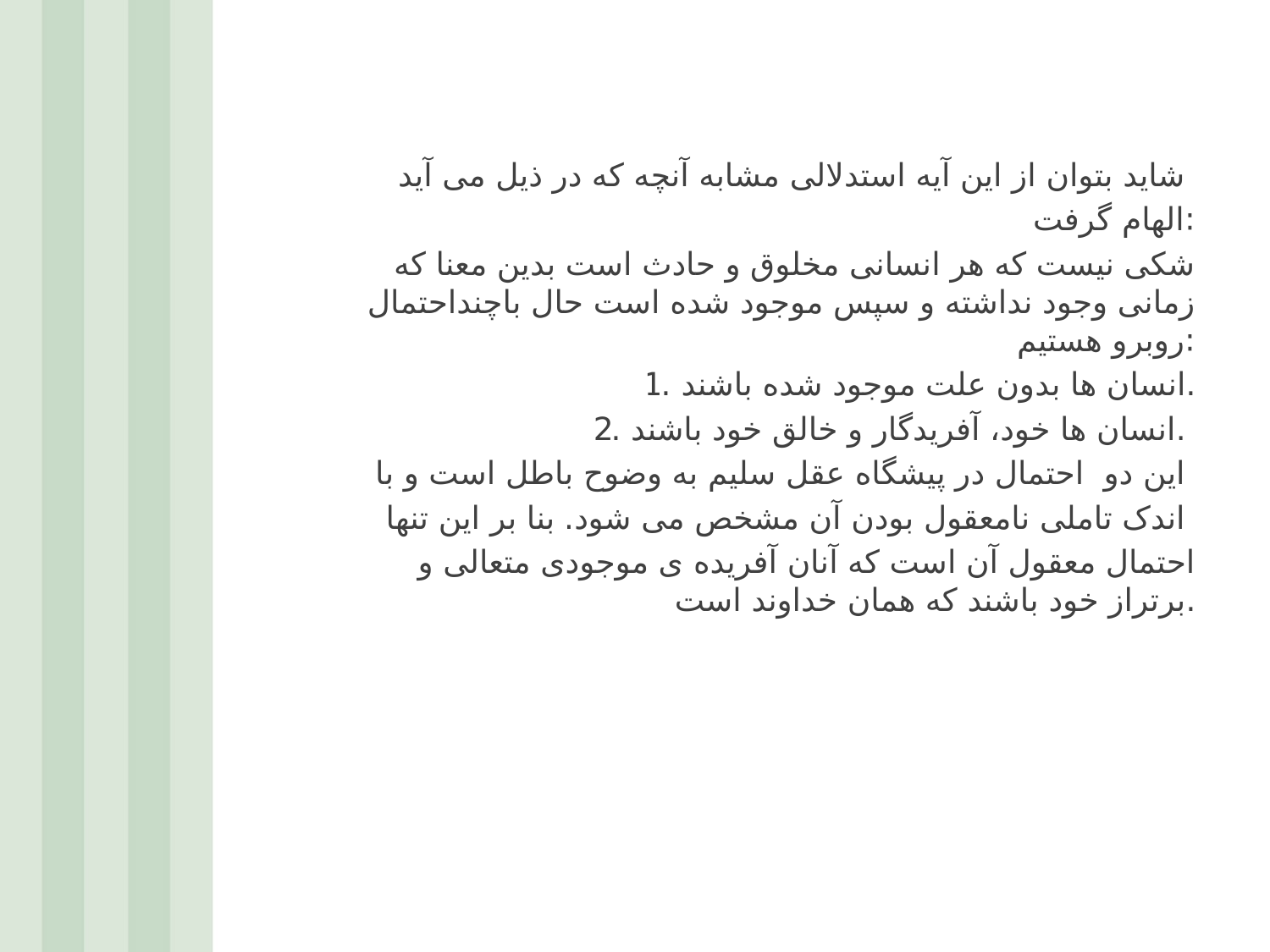

#
شاید بتوان از این آیه استدلالی مشابه آنچه که در ذیل می آید
الهام گرفت:
شکی نیست که هر انسانی مخلوق و حادث است بدین معنا که زمانی وجود نداشته و سپس موجود شده است حال باچنداحتمال روبرو هستیم:
 1. انسان ها بدون علت موجود شده باشند.
 2. انسان ها خود، آفریدگار و خالق خود باشند.
این دو  احتمال در پیشگاه عقل سلیم به وضوح باطل است و با
اندک تاملی نامعقول بودن آن مشخص می شود. بنا بر این تنها
احتمال معقول آن است که آنان آفریده ی موجودی متعالی و برتراز خود باشند که همان خداوند است.